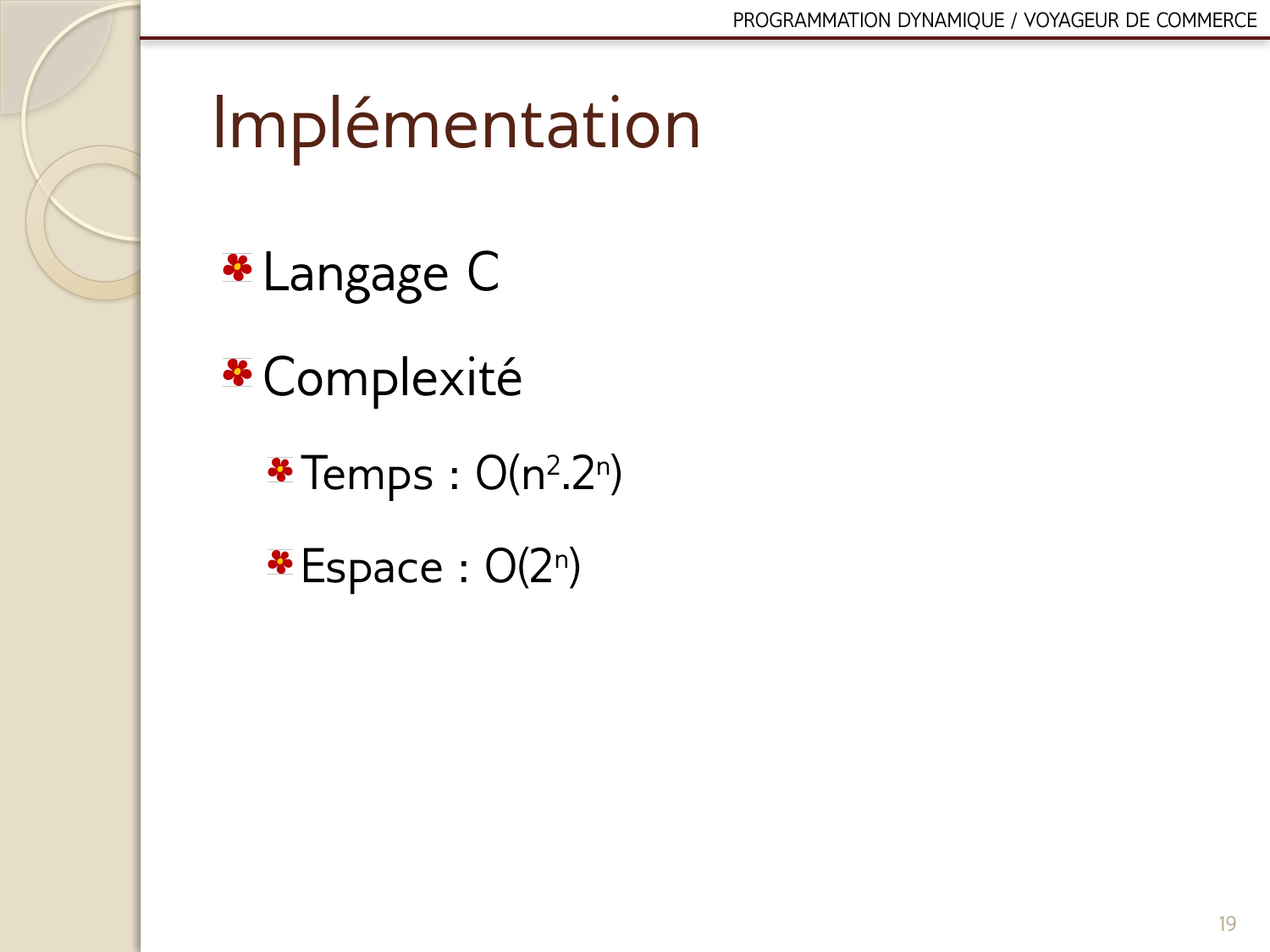

Programmation dynamique / Voyageur de commerce
# Implémentation
Langage C
Complexité
Temps : O(n2.2n)
Espace : O(2n)
19